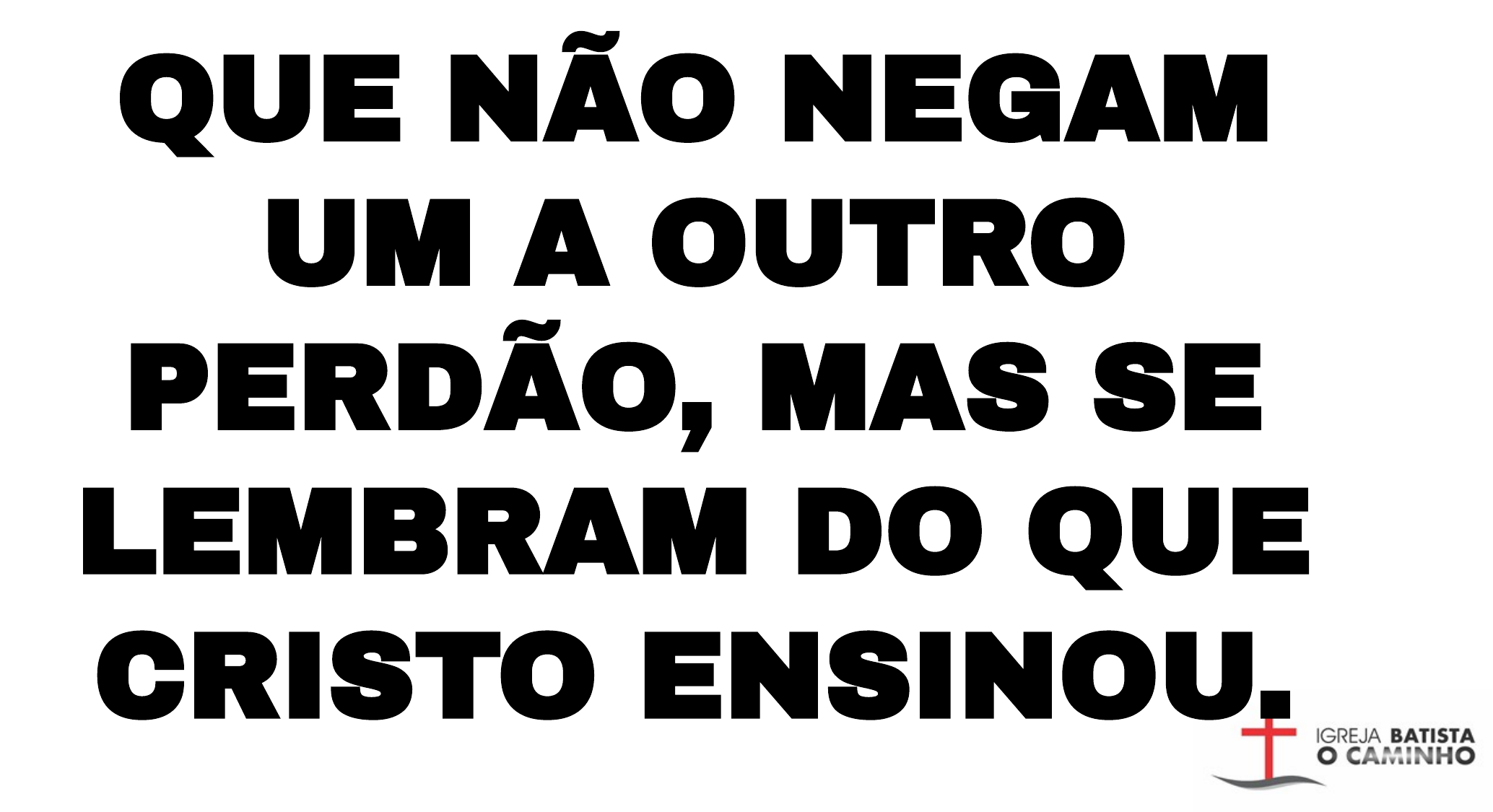

QUE NÃO NEGAM UM A OUTRO PERDÃO, MAS SE LEMBRAM DO QUE CRISTO ENSINOU.